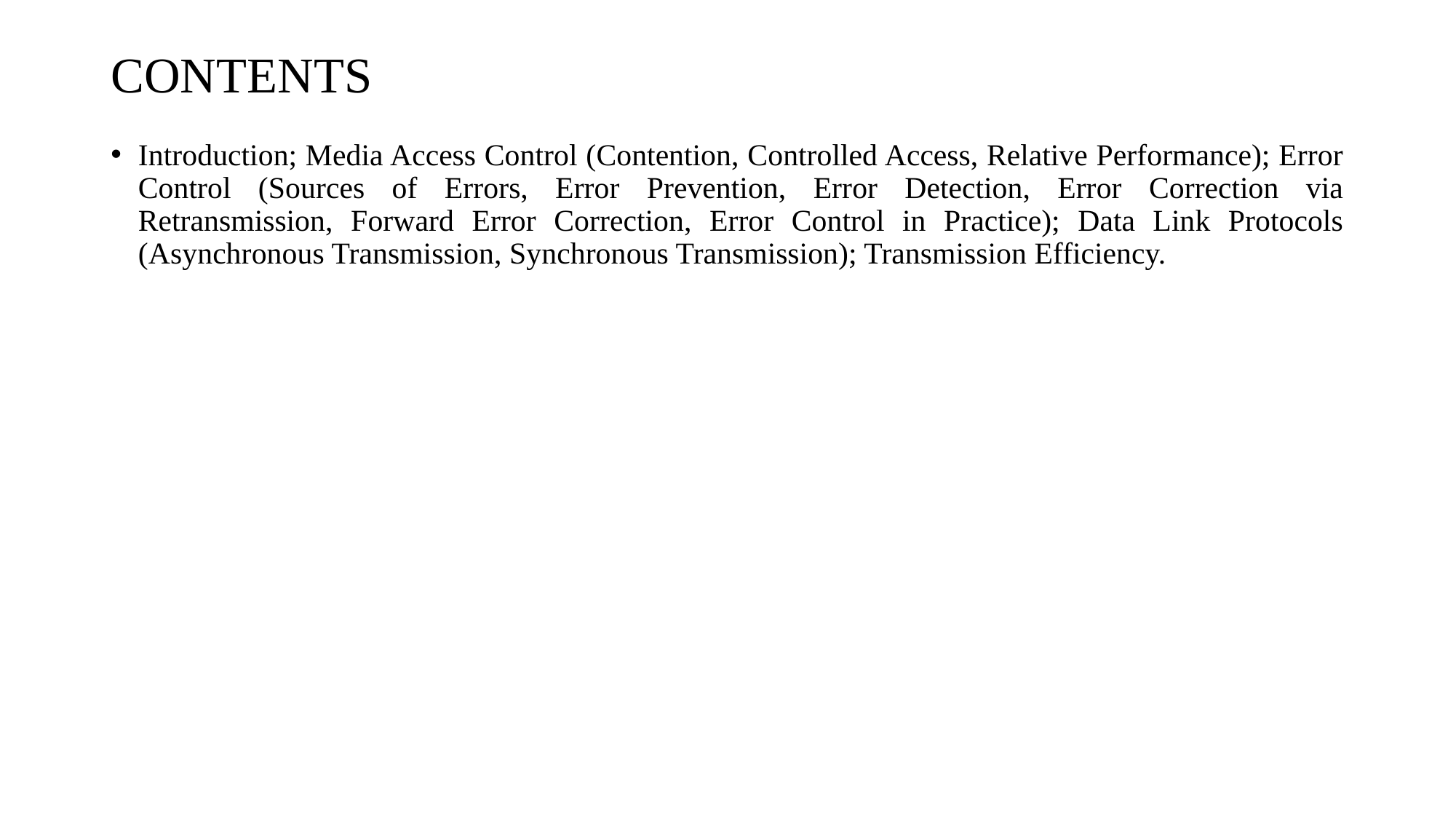

# CONTENTS
Introduction; Media Access Control (Contention, Controlled Access, Relative Performance); Error Control (Sources of Errors, Error Prevention, Error Detection, Error Correction via Retransmission, Forward Error Correction, Error Control in Practice); Data Link Protocols (Asynchronous Transmission, Synchronous Transmission); Transmission Efficiency.